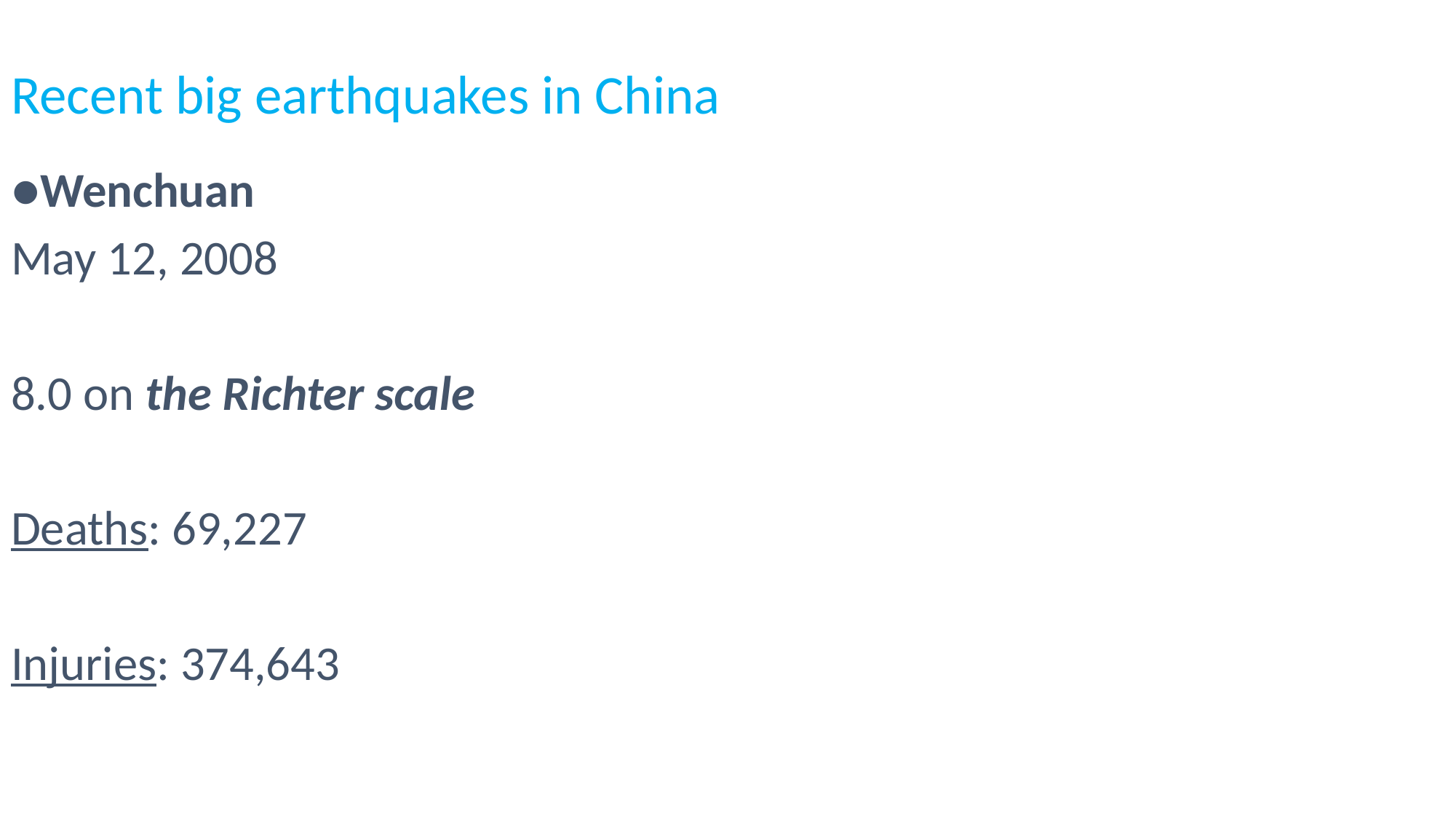

# Recent big earthquakes in China
●Wenchuan
May 12, 2008

8.0 on the Richter scale

Deaths: 69,227

Injuries: 374,643